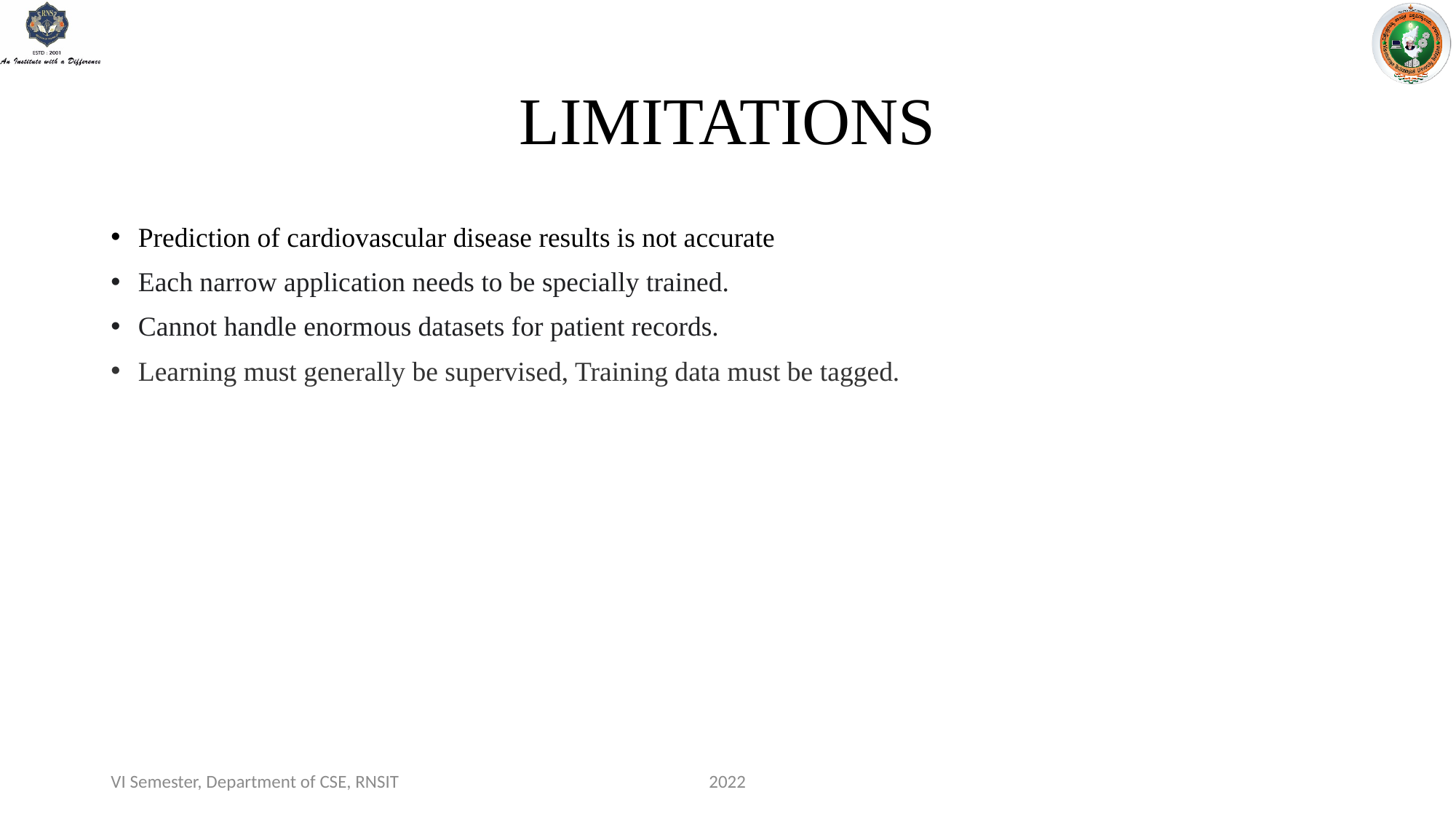

# LIMITATIONS
Prediction of cardiovascular disease results is not accurate
Each narrow application needs to be specially trained.
Cannot handle enormous datasets for patient records.
Learning must generally be supervised, Training data must be tagged.

VI Semester, Department of CSE, RNSIT
2022
15